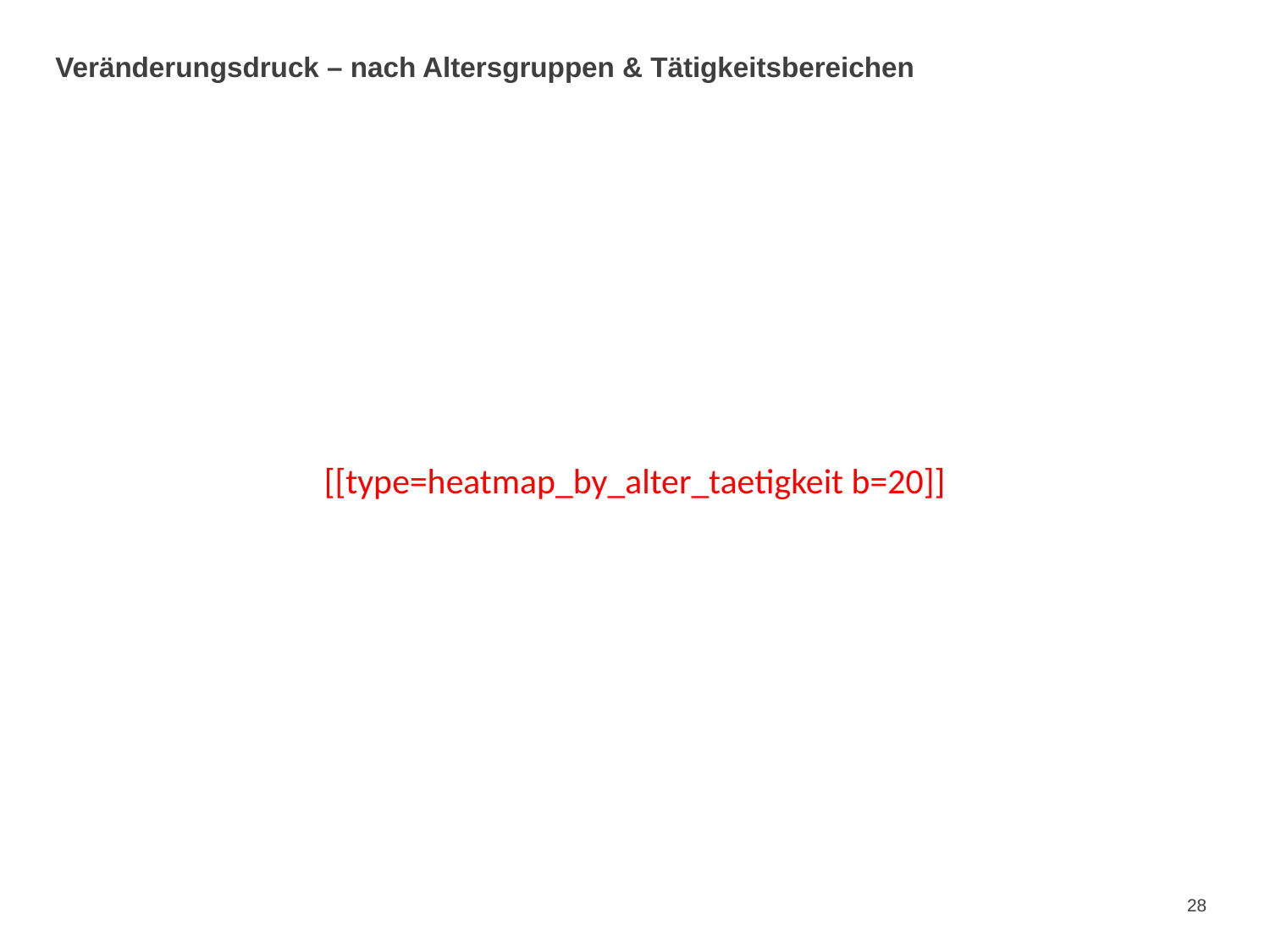

# Veränderungsdruck – nach Altersgruppen & Tätigkeitsbereichen
[[type=heatmap_by_alter_taetigkeit b=20]]
28